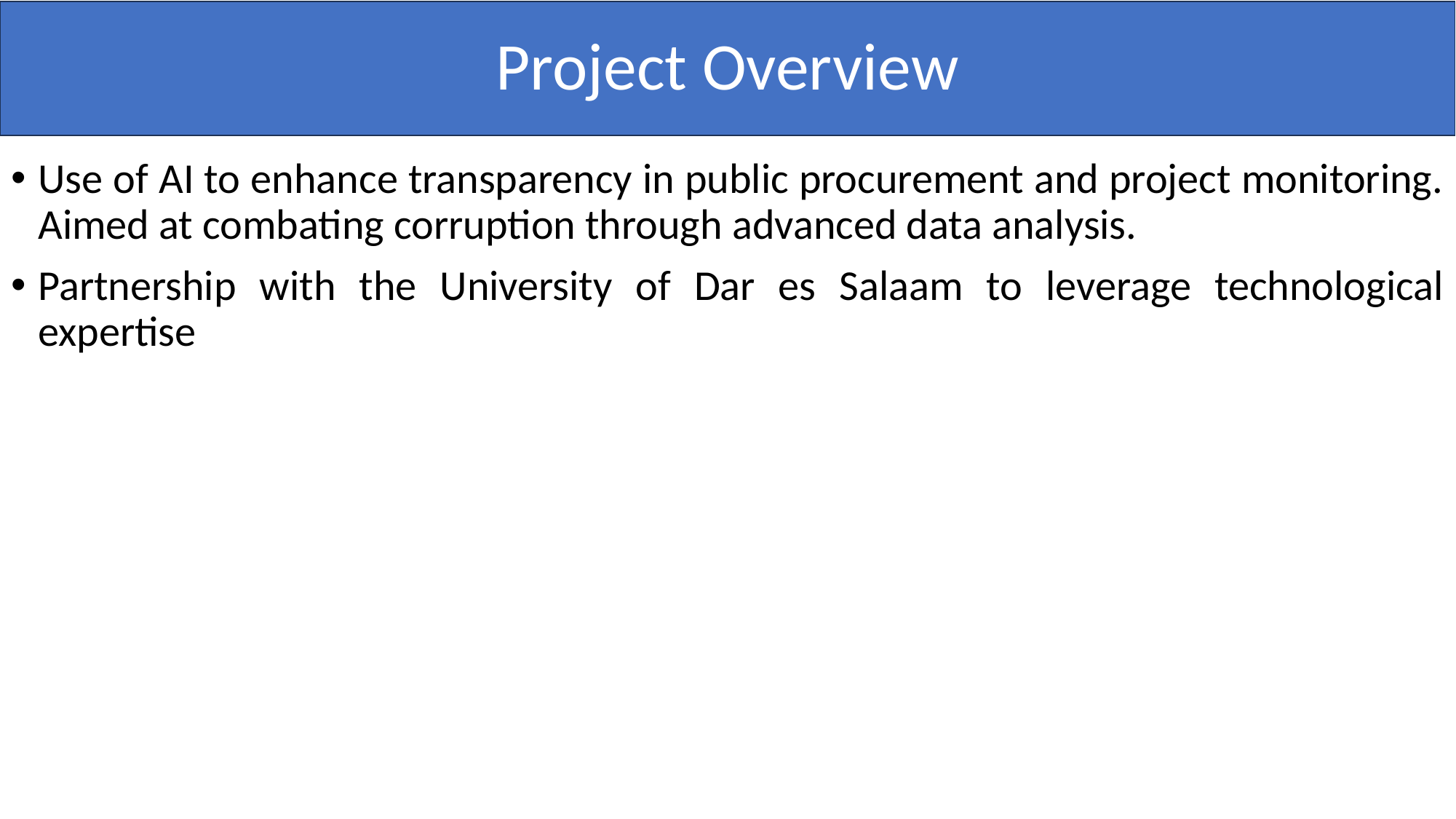

# Project Overview
Use of AI to enhance transparency in public procurement and project monitoring. Aimed at combating corruption through advanced data analysis.
Partnership with the University of Dar es Salaam to leverage technological expertise